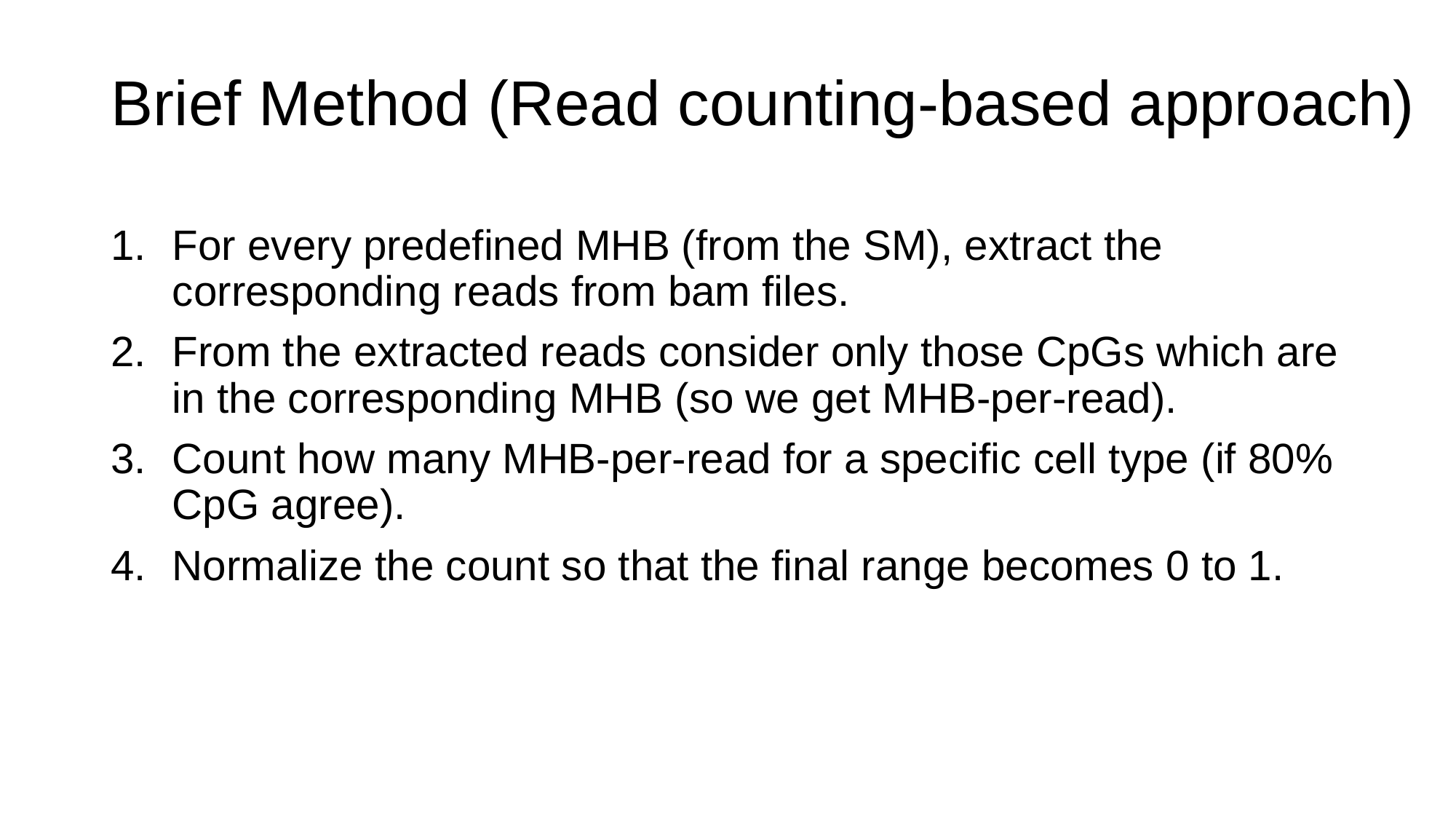

# Brief Method (Read counting-based approach)
For every predefined MHB (from the SM), extract the corresponding reads from bam files.
From the extracted reads consider only those CpGs which are in the corresponding MHB (so we get MHB-per-read).
Count how many MHB-per-read for a specific cell type (if 80% CpG agree).
Normalize the count so that the final range becomes 0 to 1.